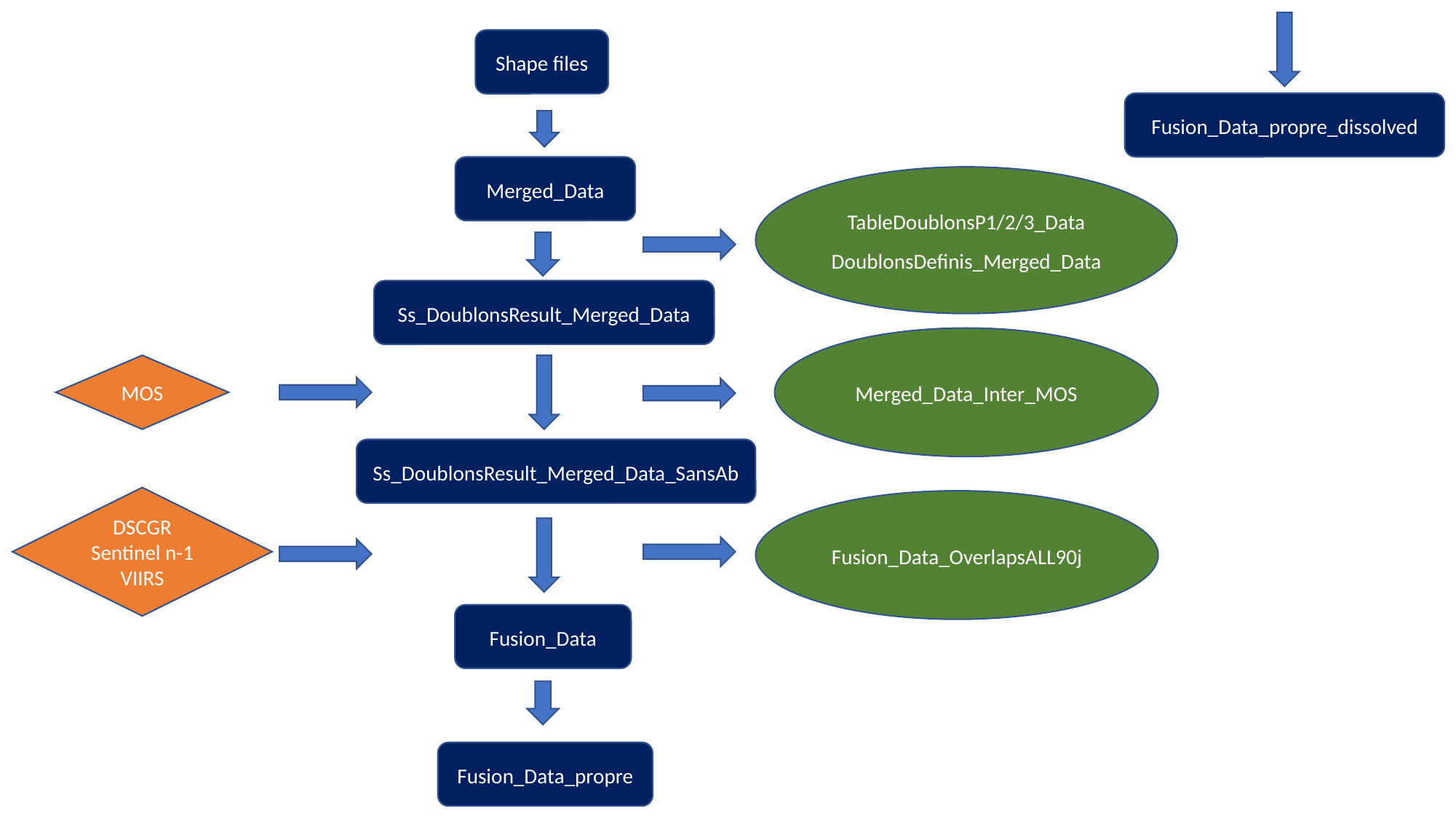

Shape files
Fusion_Data_propre_dissolved

Merged_Data
TableDoublonsP1/2/3_Data
DoublonsDefinis_Merged_Data

Ss_DoublonsResult_Merged_Data
Merged_Data_Inter_MOS
MOS

Ss_DoublonsResult_Merged_Data_SansAb
DSCGR
Sentinel n-1
VIIRS
Fusion_Data_OverlapsALL90j

Fusion_Data

Fusion_Data_propre